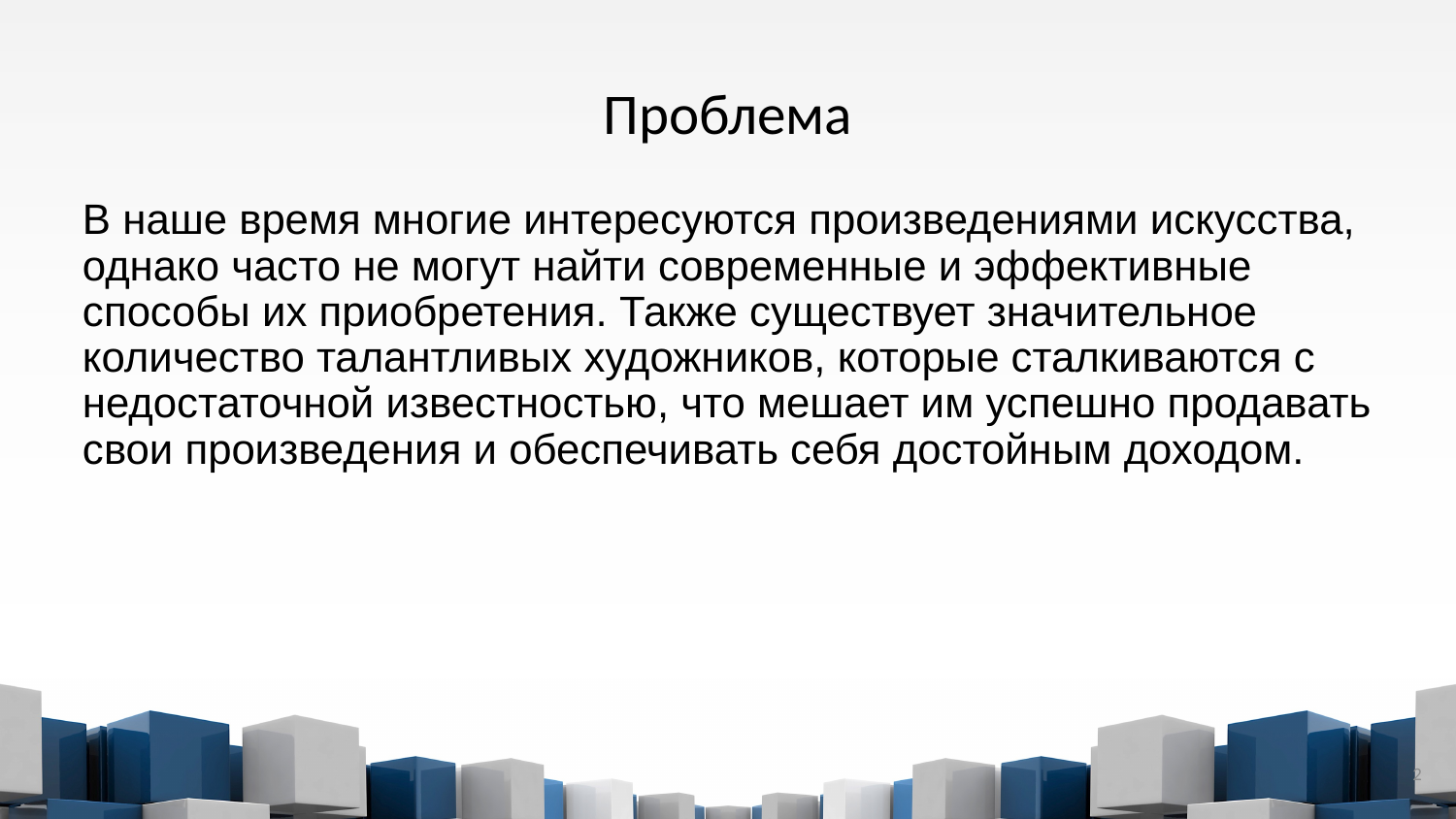

# Проблема
В наше время многие интересуются произведениями искусства, однако часто не могут найти современные и эффективные способы их приобретения. Также существует значительное количество талантливых художников, которые сталкиваются с недостаточной известностью, что мешает им успешно продавать свои произведения и обеспечивать себя достойным доходом.
2